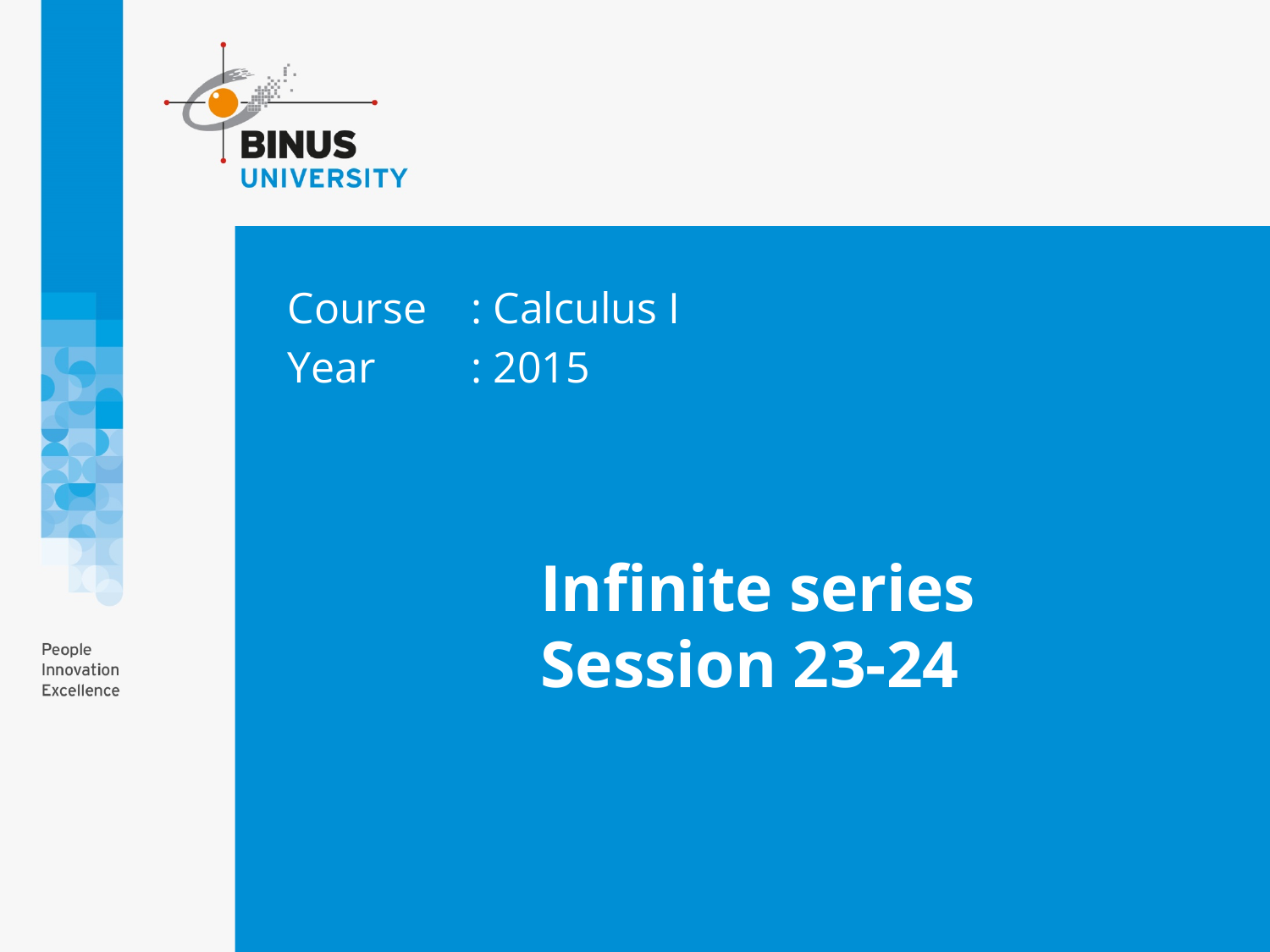

Course	: Calculus I
Year	: 2015
# Infinite series Session 23-24